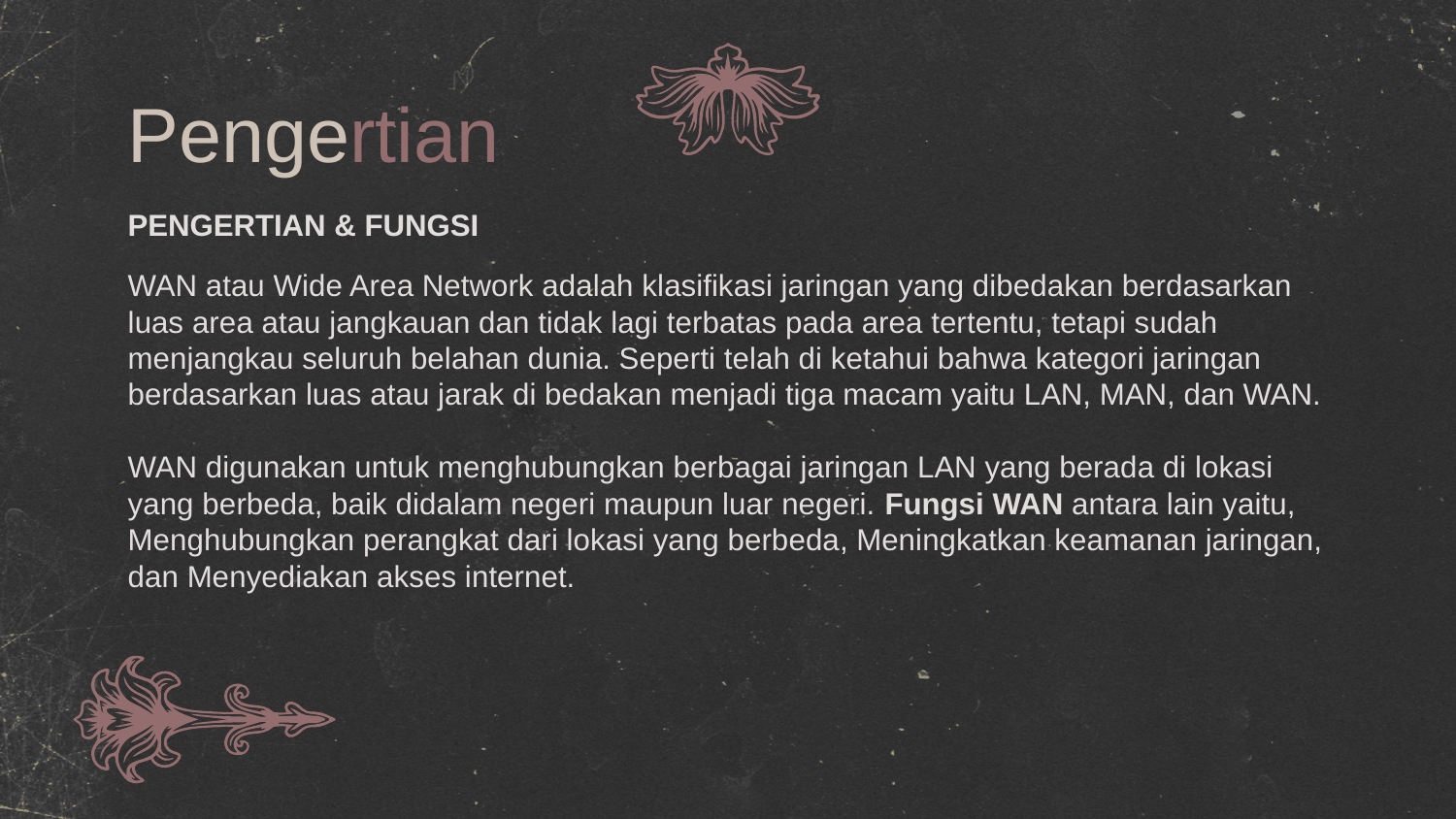

# Pengertian
PENGERTIAN & FUNGSI
WAN atau Wide Area Network adalah klasifikasi jaringan yang dibedakan berdasarkan luas area atau jangkauan dan tidak lagi terbatas pada area tertentu, tetapi sudah menjangkau seluruh belahan dunia. Seperti telah di ketahui bahwa kategori jaringan berdasarkan luas atau jarak di bedakan menjadi tiga macam yaitu LAN, MAN, dan WAN.
WAN digunakan untuk menghubungkan berbagai jaringan LAN yang berada di lokasi yang berbeda, baik didalam negeri maupun luar negeri. Fungsi WAN antara lain yaitu, Menghubungkan perangkat dari lokasi yang berbeda, Meningkatkan keamanan jaringan, dan Menyediakan akses internet.